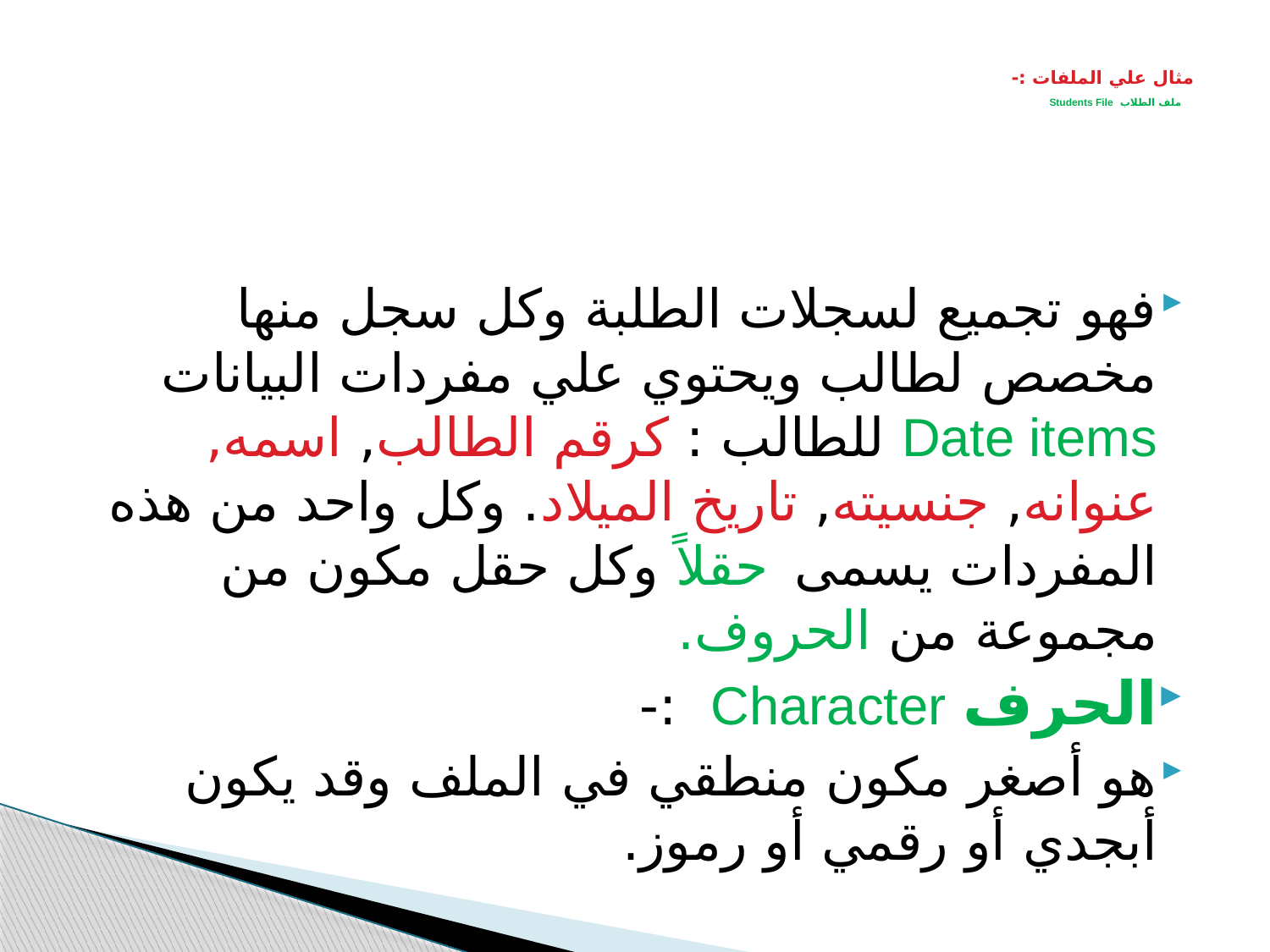

# مثال علي الملفات :- ملف الطلاب  Students File
فهو تجميع لسجلات الطلبة وكل سجل منها مخصص لطالب ويحتوي علي مفردات البيانات  Date items للطالب : كرقم الطالب, اسمه, عنوانه, جنسيته, تاريخ الميلاد. وكل واحد من هذه المفردات يسمى حقلاً وكل حقل مكون من مجموعة من الحروف.
الحرف Character  :-
هو أصغر مكون منطقي في الملف وقد يكون أبجدي أو رقمي أو رموز.